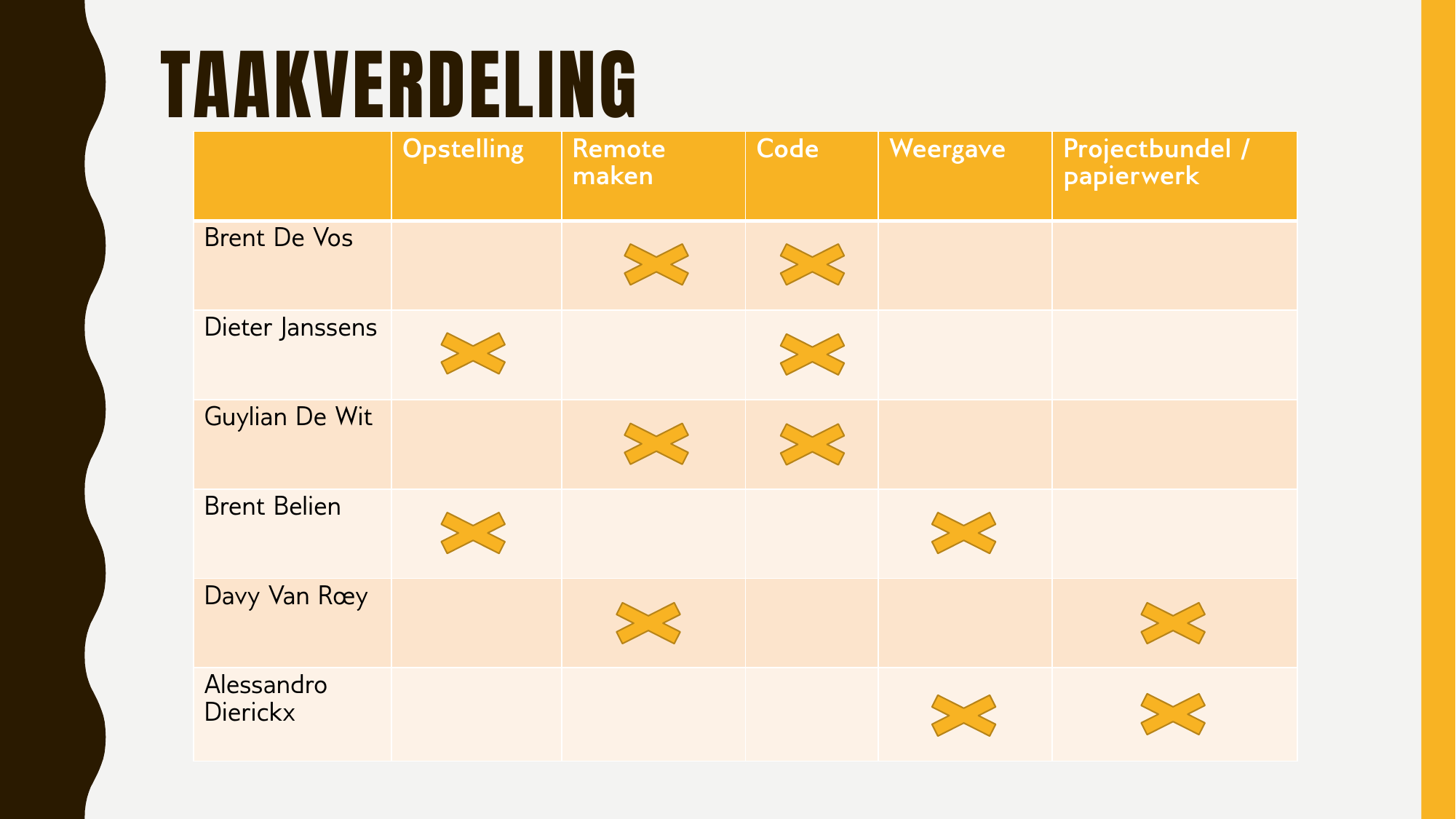

# Taakverdeling
|  | Opstelling | Remote maken | Code | Weergave | Projectbundel / papierwerk |
| --- | --- | --- | --- | --- | --- |
| Brent De Vos |  |  |  |  |  |
| Dieter Janssens |  |  |  |  |  |
| Guylian De Wit |  |  |  |  |  |
| Brent Belien |  |  |  |  |  |
| Davy Van Roey |  |  |  |  |  |
| Alessandro Dierickx |  |  |  |  |  |